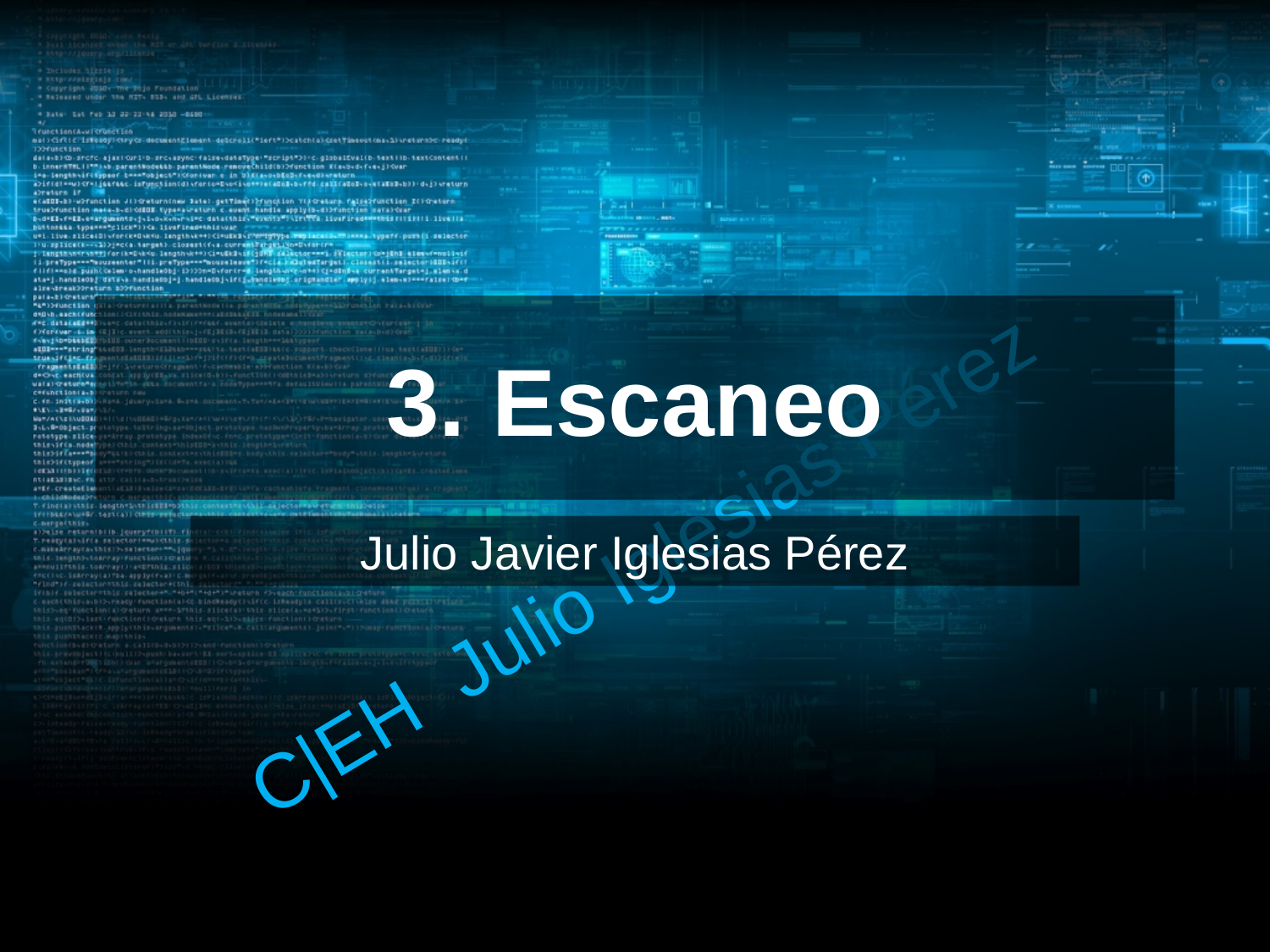

# 3. Escaneo
C|EH  Julio Iglesias Pérez
Julio Javier Iglesias Pérez